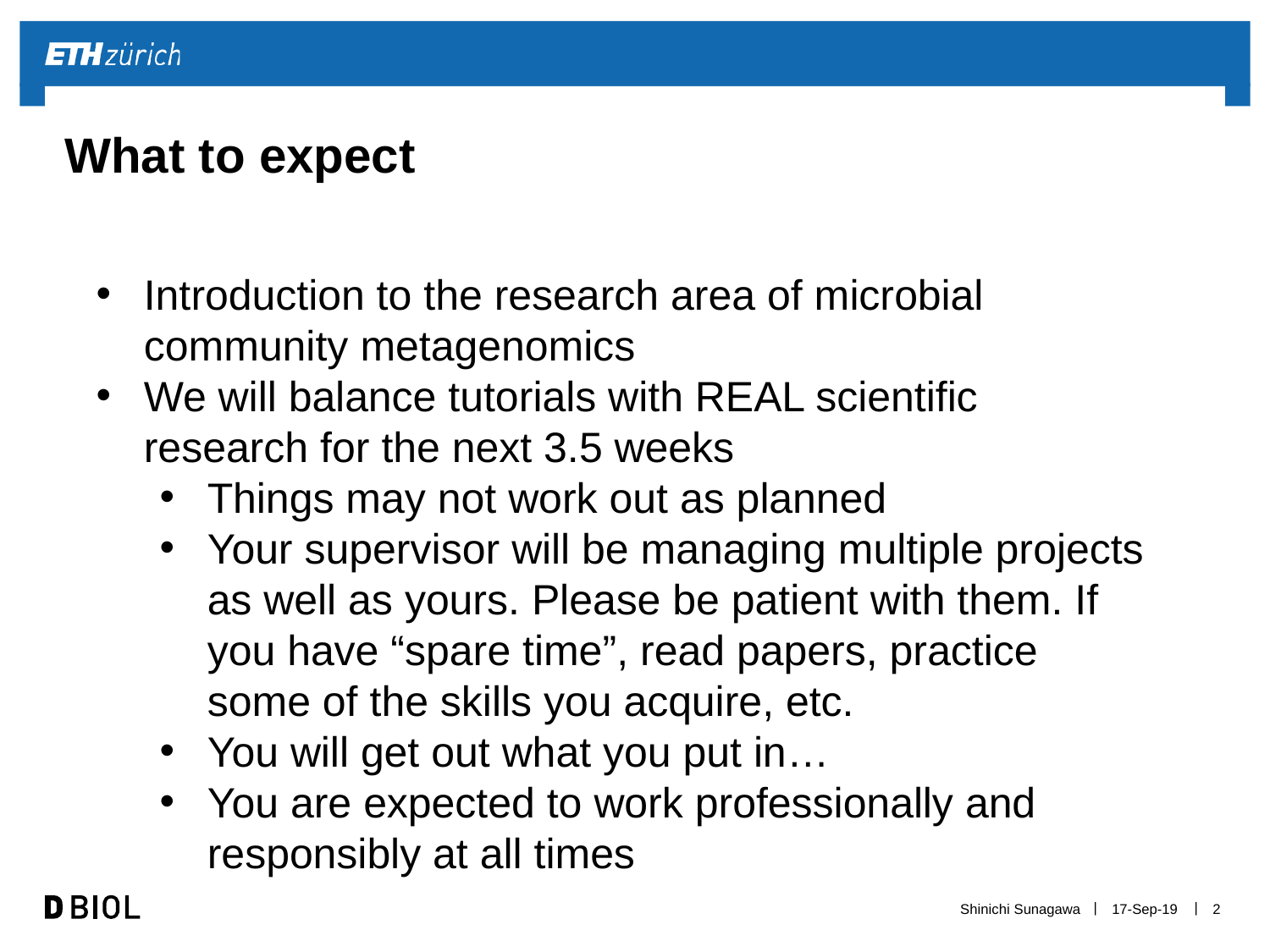

# What to expect
Introduction to the research area of microbial community metagenomics
We will balance tutorials with REAL scientific research for the next 3.5 weeks
Things may not work out as planned
Your supervisor will be managing multiple projects as well as yours. Please be patient with them. If you have “spare time”, read papers, practice some of the skills you acquire, etc.
You will get out what you put in…
You are expected to work professionally and responsibly at all times
Shinichi Sunagawa
17-Sep-19
2